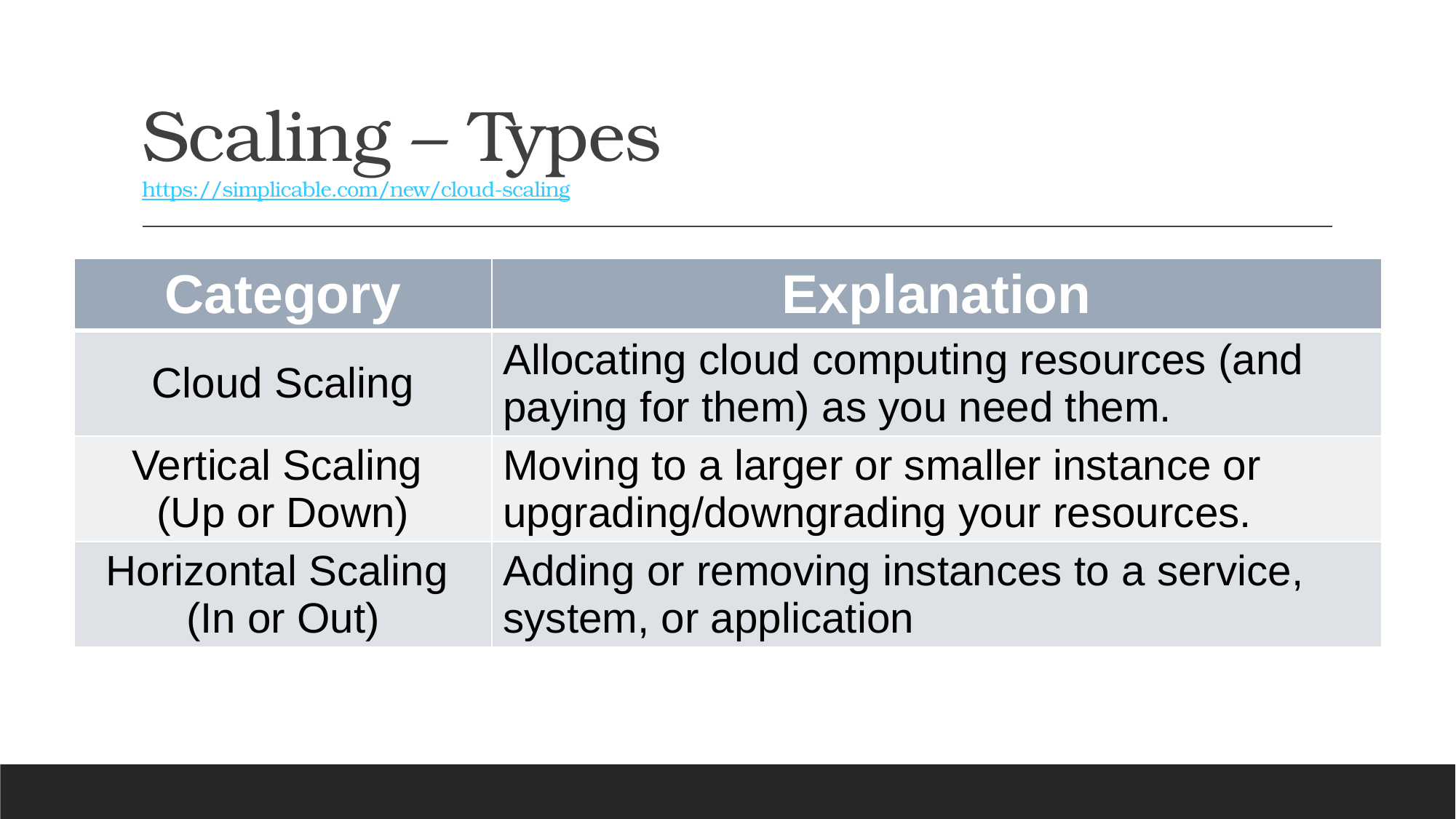

# Scaling – Types https://simplicable.com/new/cloud-scaling
| Category | Explanation |
| --- | --- |
| Cloud Scaling | Allocating cloud computing resources (and paying for them) as you need them. |
| Vertical Scaling (Up or Down) | Moving to a larger or smaller instance or upgrading/downgrading your resources. |
| Horizontal Scaling (In or Out) | Adding or removing instances to a service, system, or application |